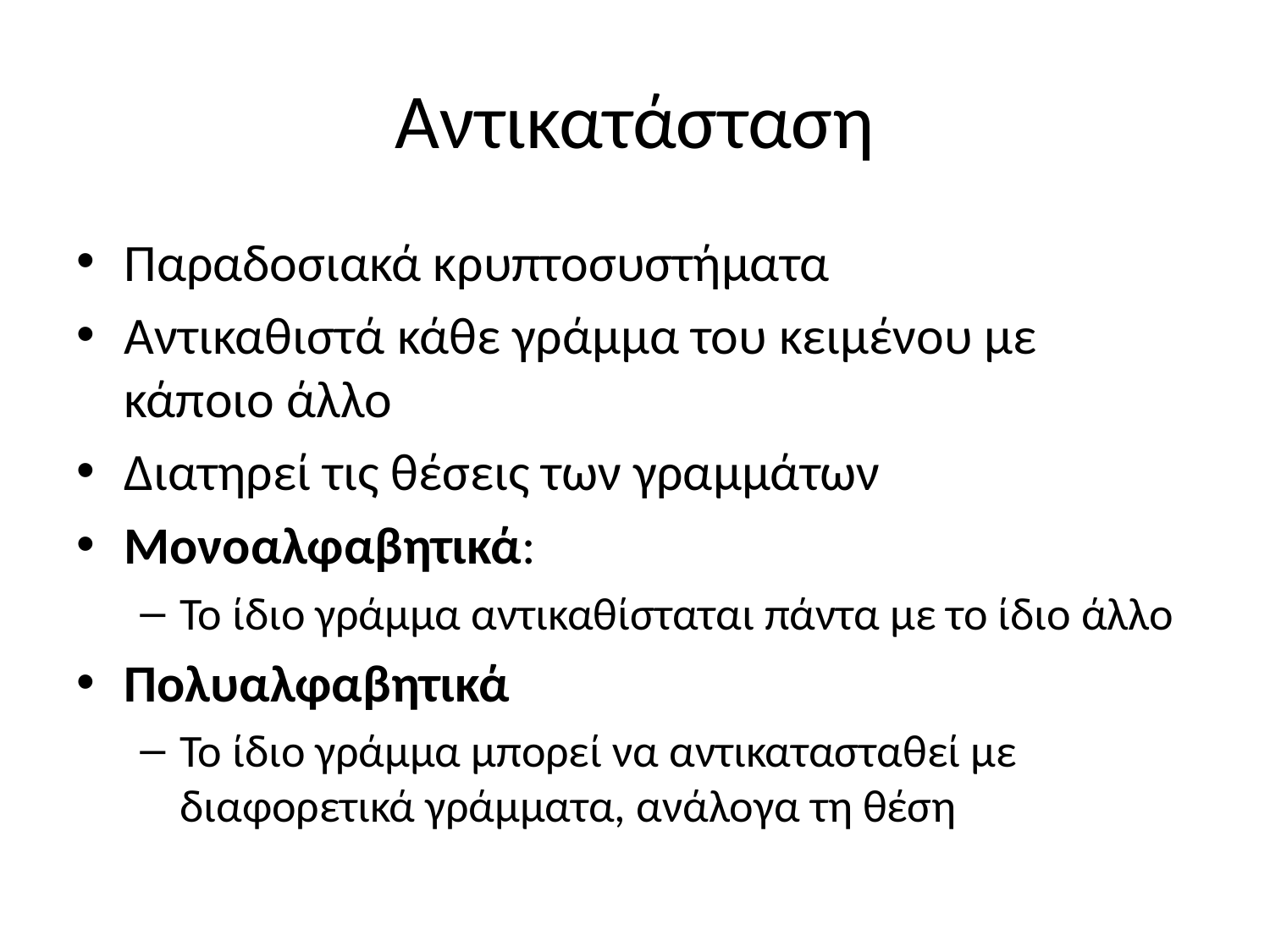

# Αντικατάσταση
Παραδοσιακά κρυπτοσυστήματα
Αντικαθιστά κάθε γράμμα του κειμένου με κάποιο άλλο
Διατηρεί τις θέσεις των γραμμάτων
Μονοαλφαβητικά:
Το ίδιο γράμμα αντικαθίσταται πάντα με το ίδιο άλλο
Πολυαλφαβητικά
Το ίδιο γράμμα μπορεί να αντικατασταθεί με διαφορετικά γράμματα, ανάλογα τη θέση